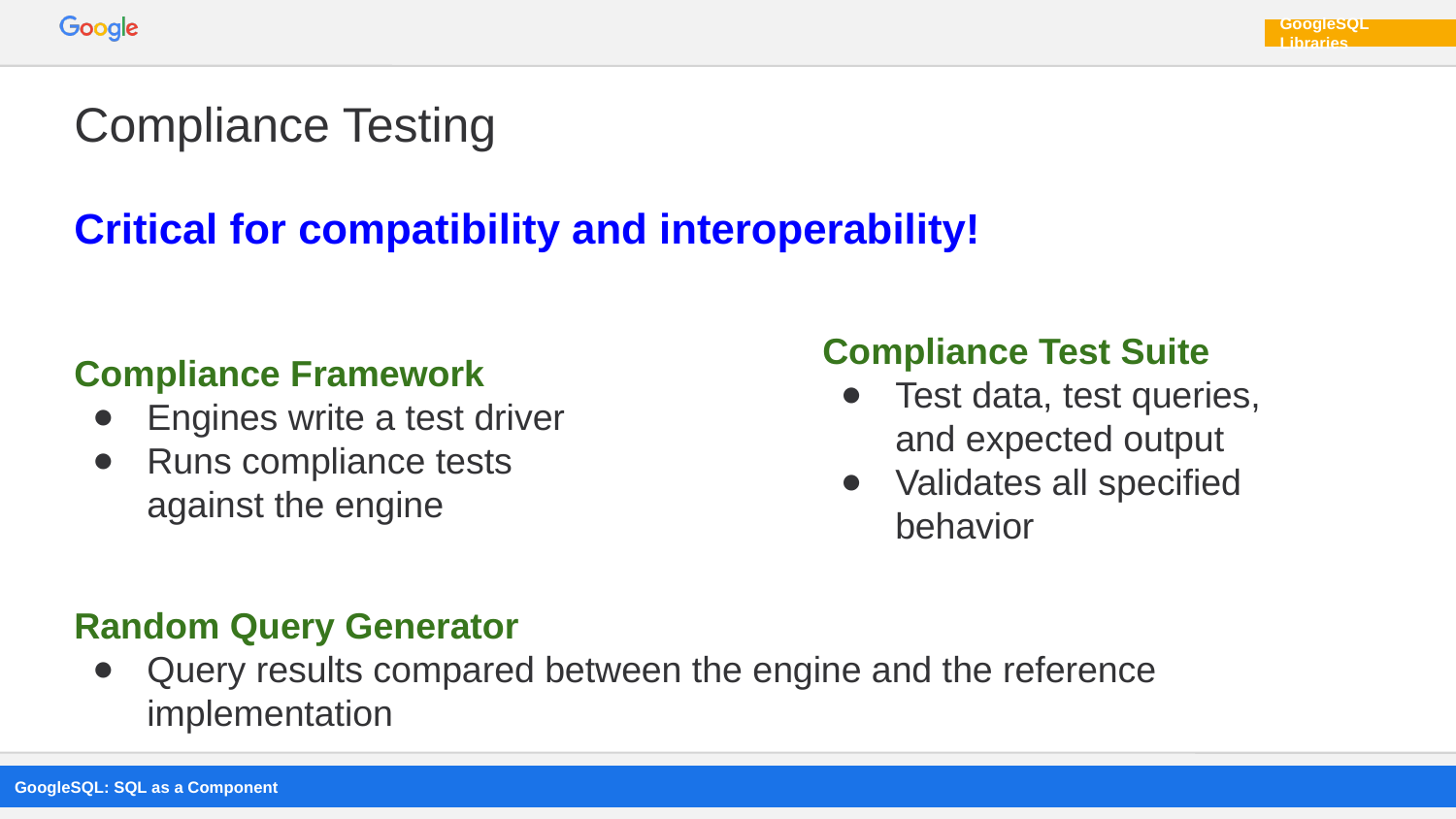

# Compliance Testing
Critical for compatibility and interoperability!

Random Query Generator
Query results compared between the engine and the reference implementation

Compliance Test Suite
Test data, test queries, and expected output
Validates all specified behavior
Compliance Framework
Engines write a test driver
Runs compliance tests against the engine